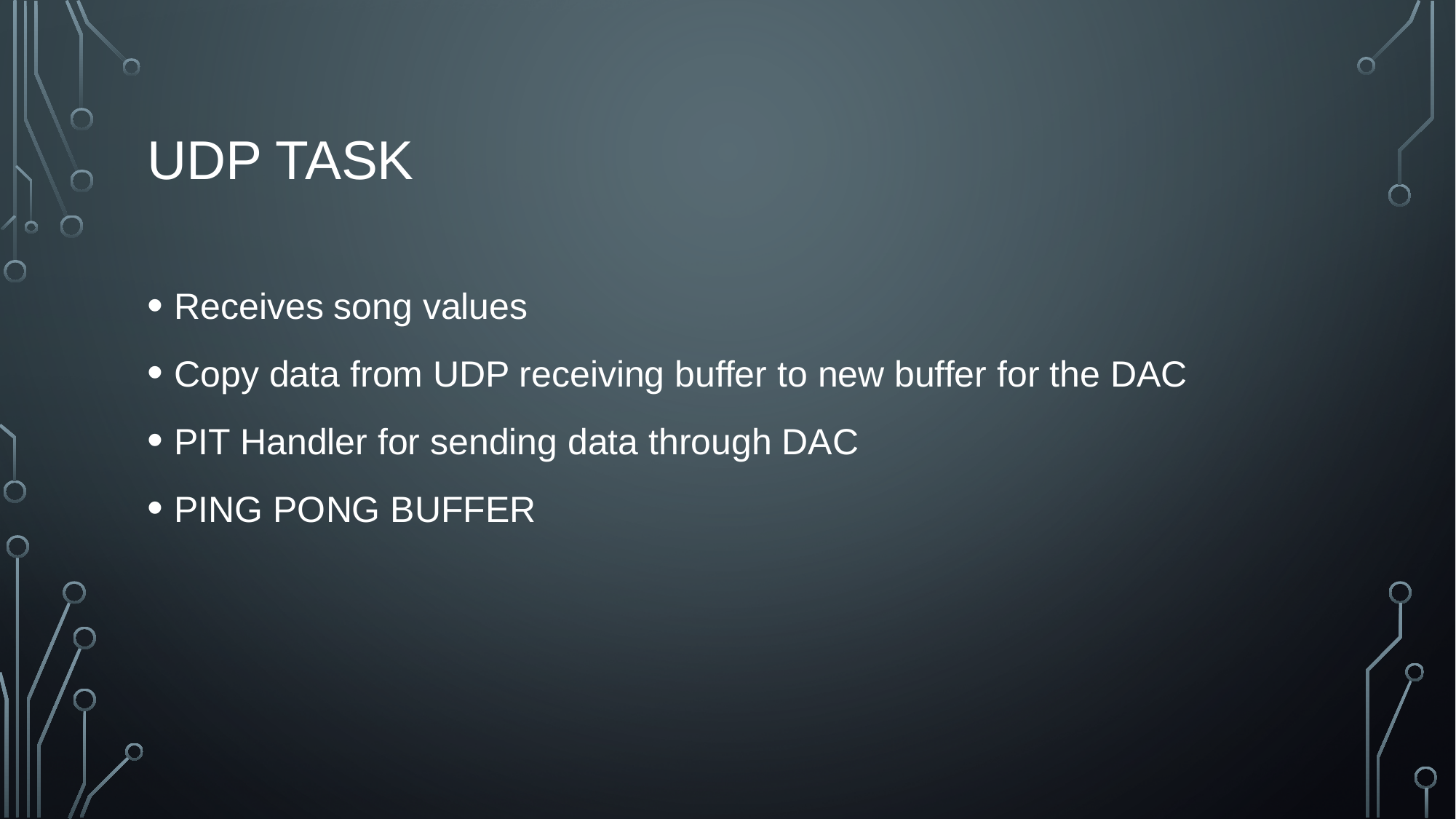

# Udp task
Receives song values
Copy data from UDP receiving buffer to new buffer for the DAC
PIT Handler for sending data through DAC
PING PONG BUFFER